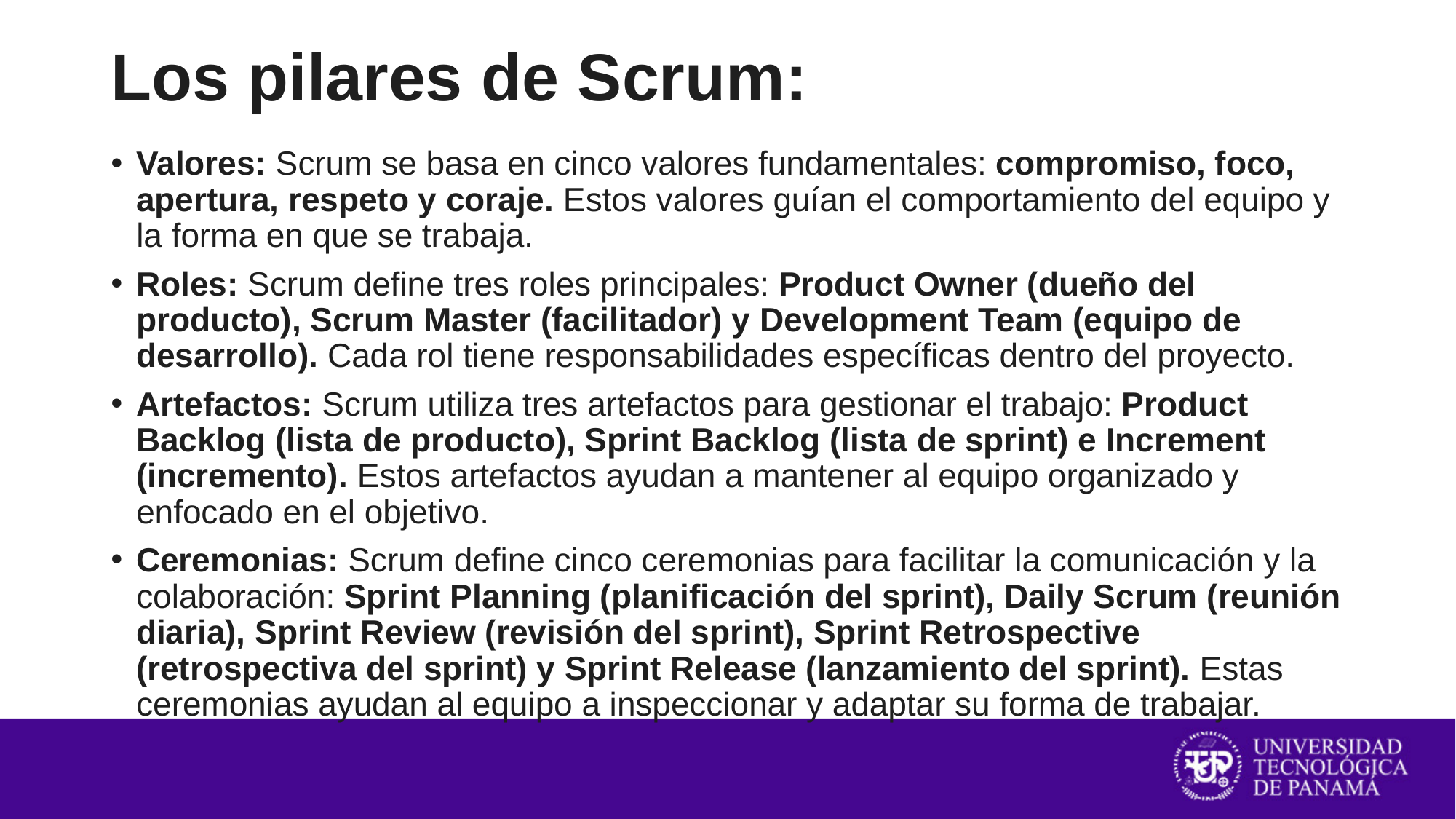

# Los pilares de Scrum:
Valores: Scrum se basa en cinco valores fundamentales: compromiso, foco, apertura, respeto y coraje. Estos valores guían el comportamiento del equipo y la forma en que se trabaja.
Roles: Scrum define tres roles principales: Product Owner (dueño del producto), Scrum Master (facilitador) y Development Team (equipo de desarrollo). Cada rol tiene responsabilidades específicas dentro del proyecto.
Artefactos: Scrum utiliza tres artefactos para gestionar el trabajo: Product Backlog (lista de producto), Sprint Backlog (lista de sprint) e Increment (incremento). Estos artefactos ayudan a mantener al equipo organizado y enfocado en el objetivo.
Ceremonias: Scrum define cinco ceremonias para facilitar la comunicación y la colaboración: Sprint Planning (planificación del sprint), Daily Scrum (reunión diaria), Sprint Review (revisión del sprint), Sprint Retrospective (retrospectiva del sprint) y Sprint Release (lanzamiento del sprint). Estas ceremonias ayudan al equipo a inspeccionar y adaptar su forma de trabajar.